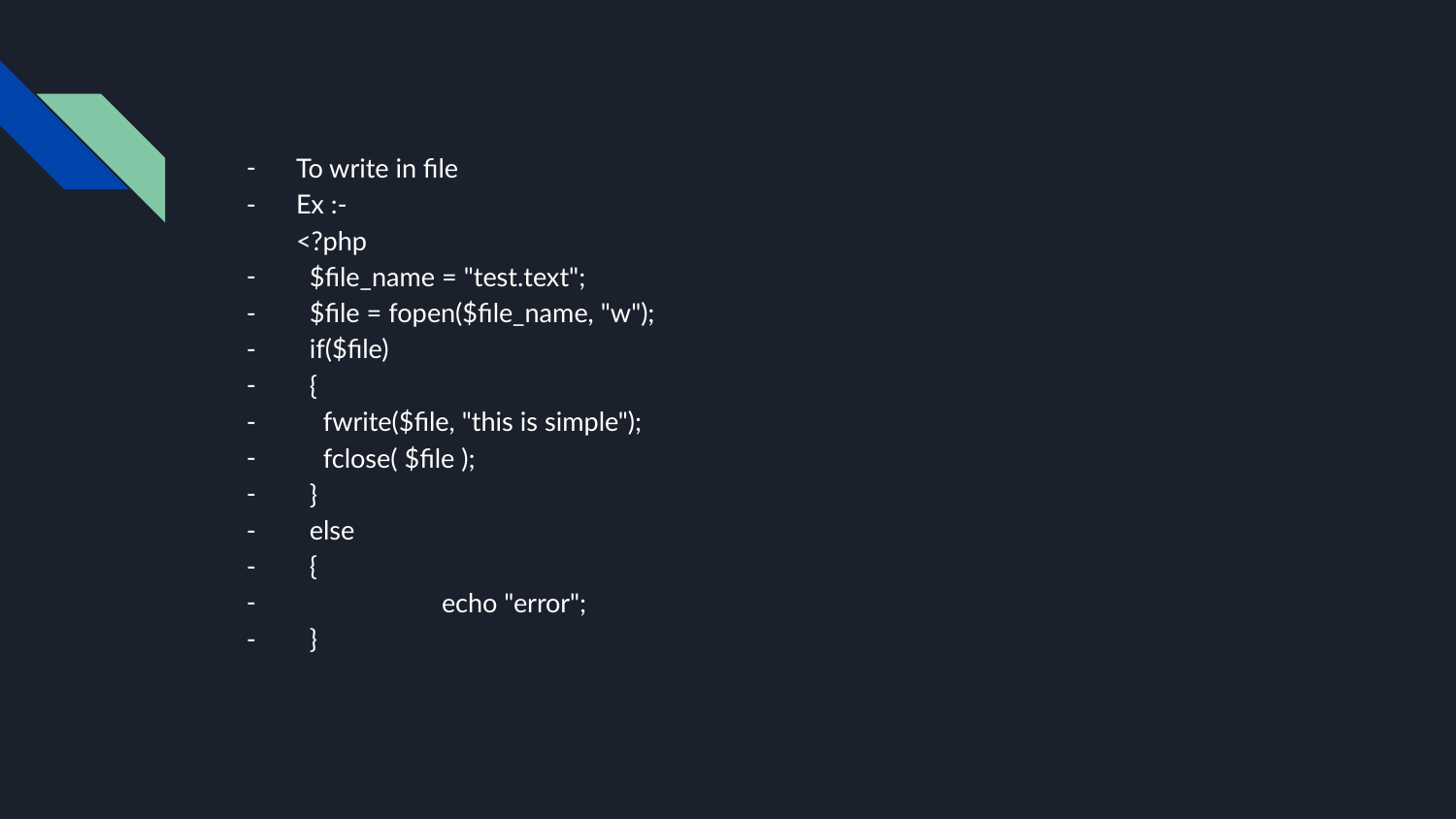

To write in file
Ex :-
<?php
  $file_name = "test.text";
  $file = fopen($file_name, "w");
  if($file)
  {
    fwrite($file, "this is simple");
    fclose( $file );
  }
  else
  {
  	echo "error";
  }